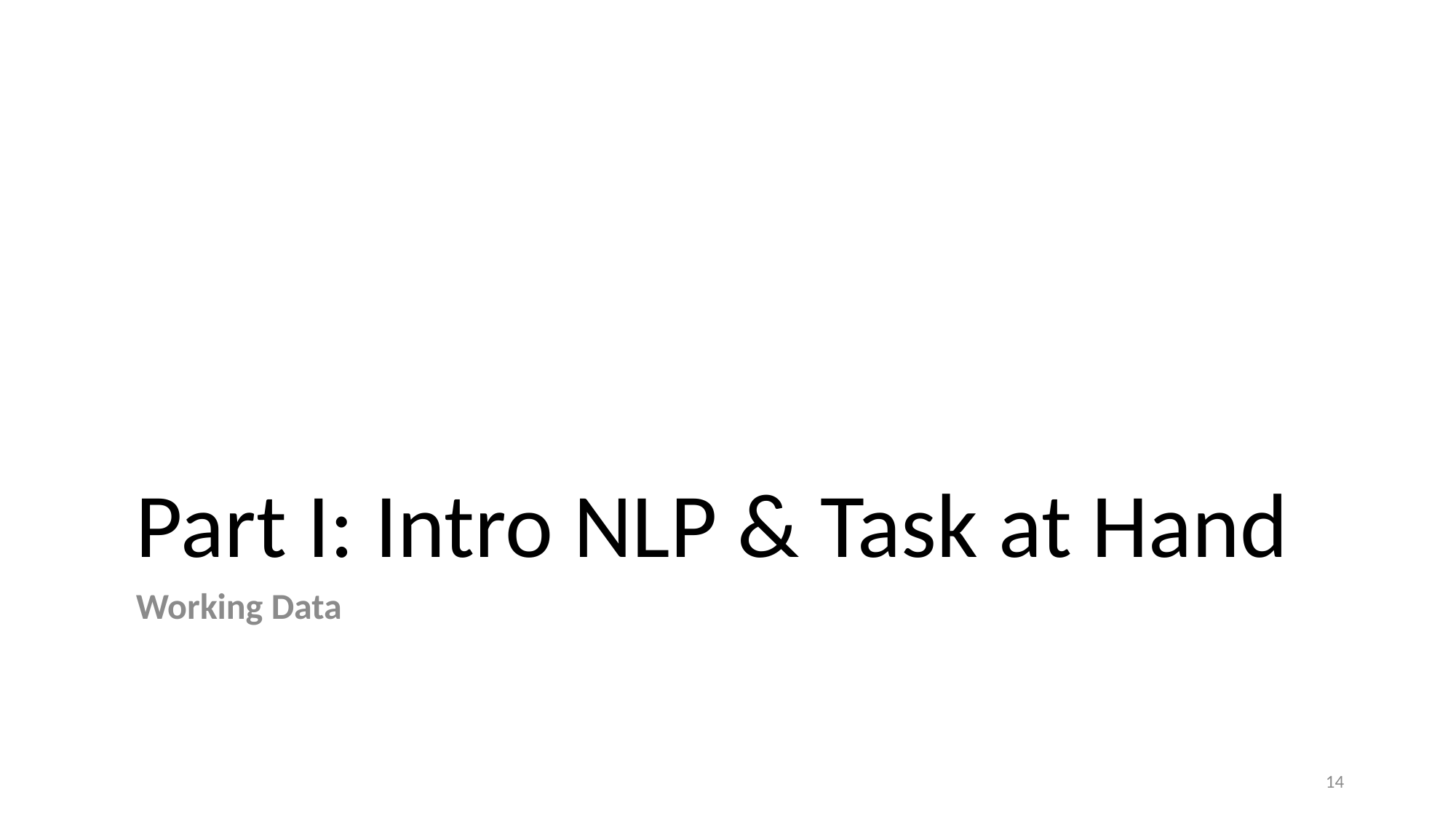

# Part I: Intro NLP & Task at Hand
Working Data
14